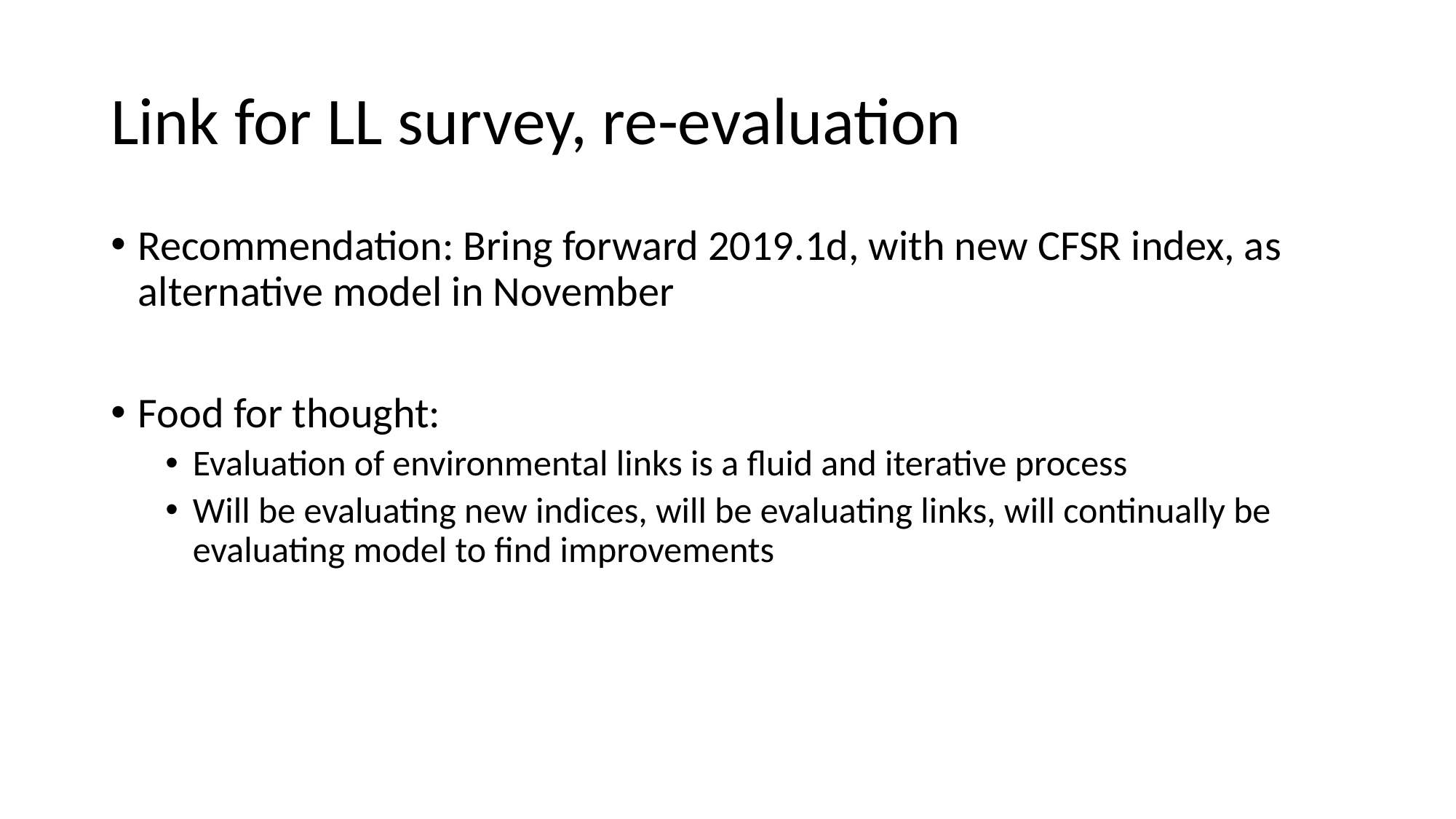

# Link for LL survey, re-evaluation
Recommendation: Bring forward 2019.1d, with new CFSR index, as alternative model in November

Food for thought:
Evaluation of environmental links is a fluid and iterative process
Will be evaluating new indices, will be evaluating links, will continually be evaluating model to find improvements